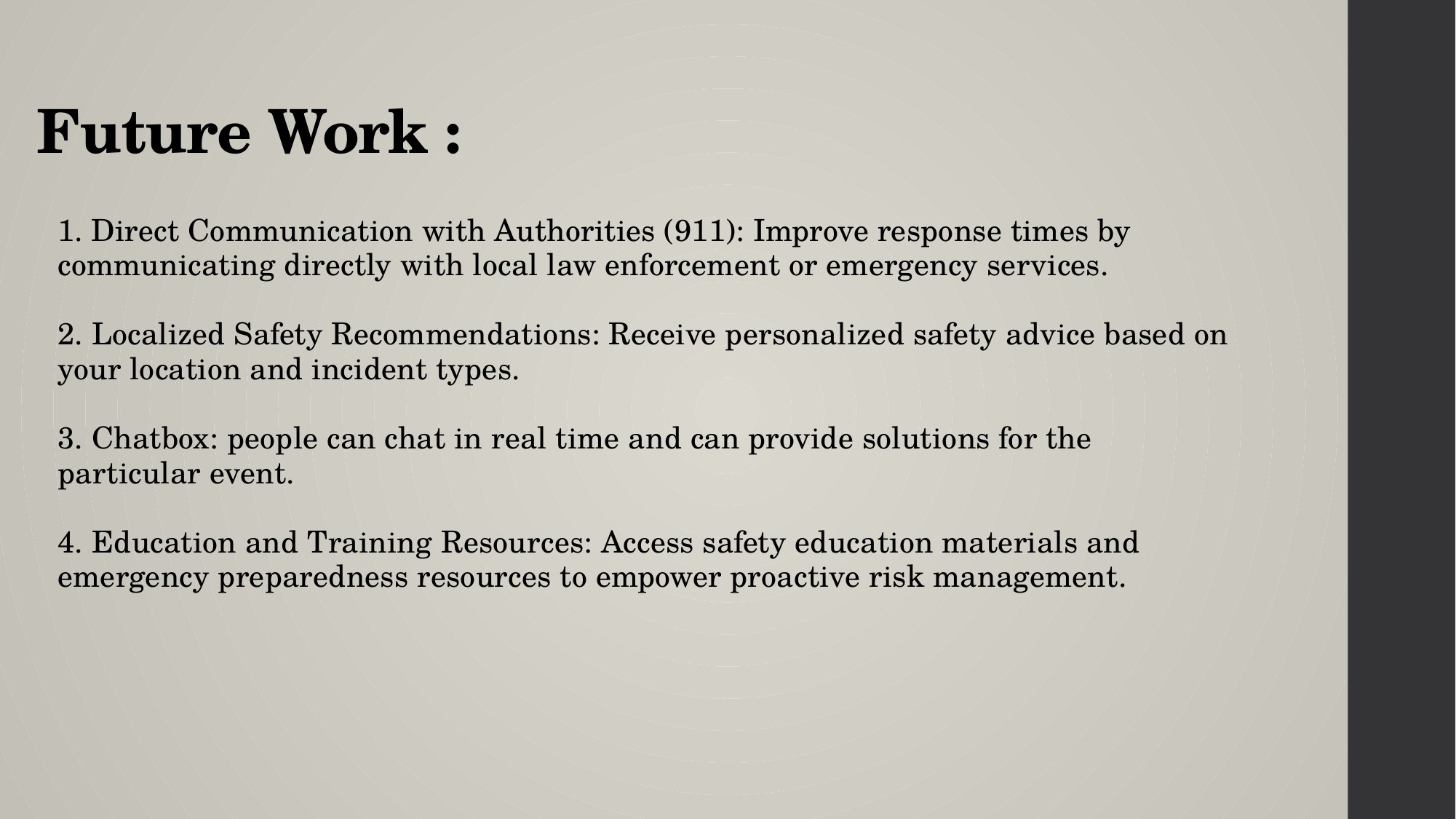

# Future Work :

1. Direct Communication with Authorities (911): Improve response times by communicating directly with local law enforcement or emergency services.

2. Localized Safety Recommendations: Receive personalized safety advice based on your location and incident types.

3. Chatbox: people can chat in real time and can provide solutions for the particular event.

4. Education and Training Resources: Access safety education materials and emergency preparedness resources to empower proactive risk management.